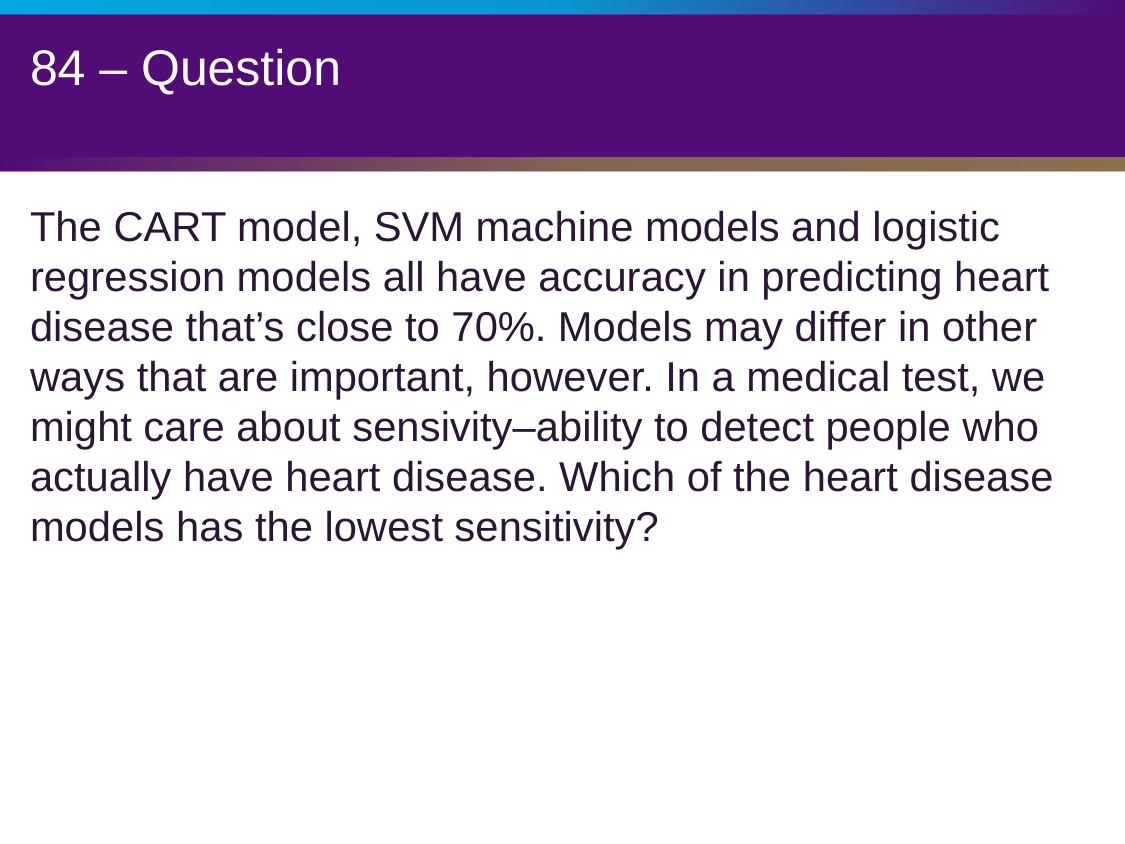

# 84 – Question
The CART model, SVM machine models and logistic regression models all have accuracy in predicting heart disease that’s close to 70%. Models may differ in other ways that are important, however. In a medical test, we might care about sensivity–ability to detect people who actually have heart disease. Which of the heart disease models has the lowest sensitivity?